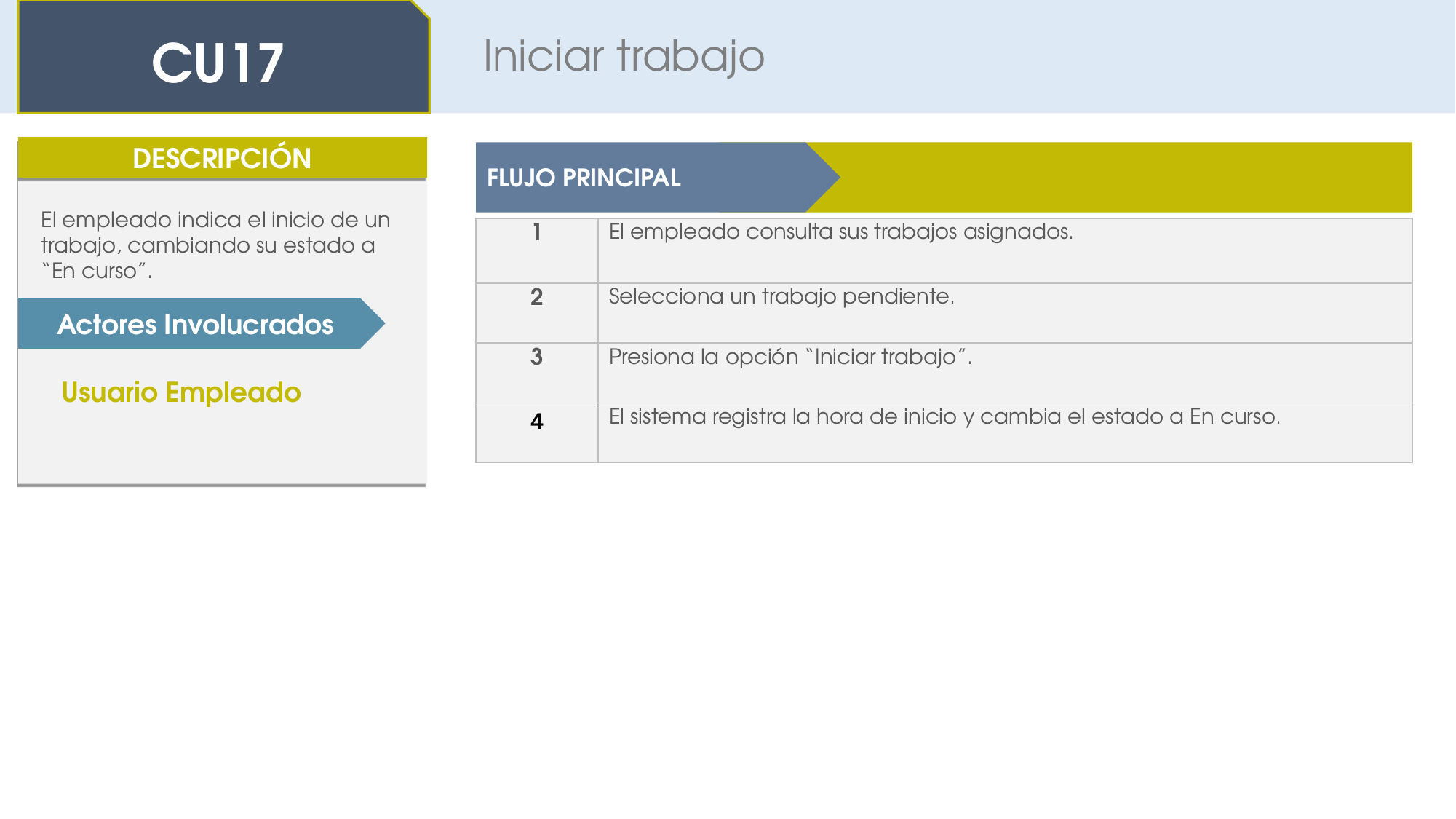

CU17
Iniciar trabajo
DESCRIPCIÓN

FLUJO PRINCIPAL

El empleado indica el inicio de un trabajo, cambiando su estado a “En curso”.
| 1 | El empleado consulta sus trabajos asignados. |
| --- | --- |
| 2 | Selecciona un trabajo pendiente. |
| 3 | Presiona la opción “Iniciar trabajo”. |
| 4 | El sistema registra la hora de inicio y cambia el estado a En curso. |
Actores Involucrados
Usuario Empleado